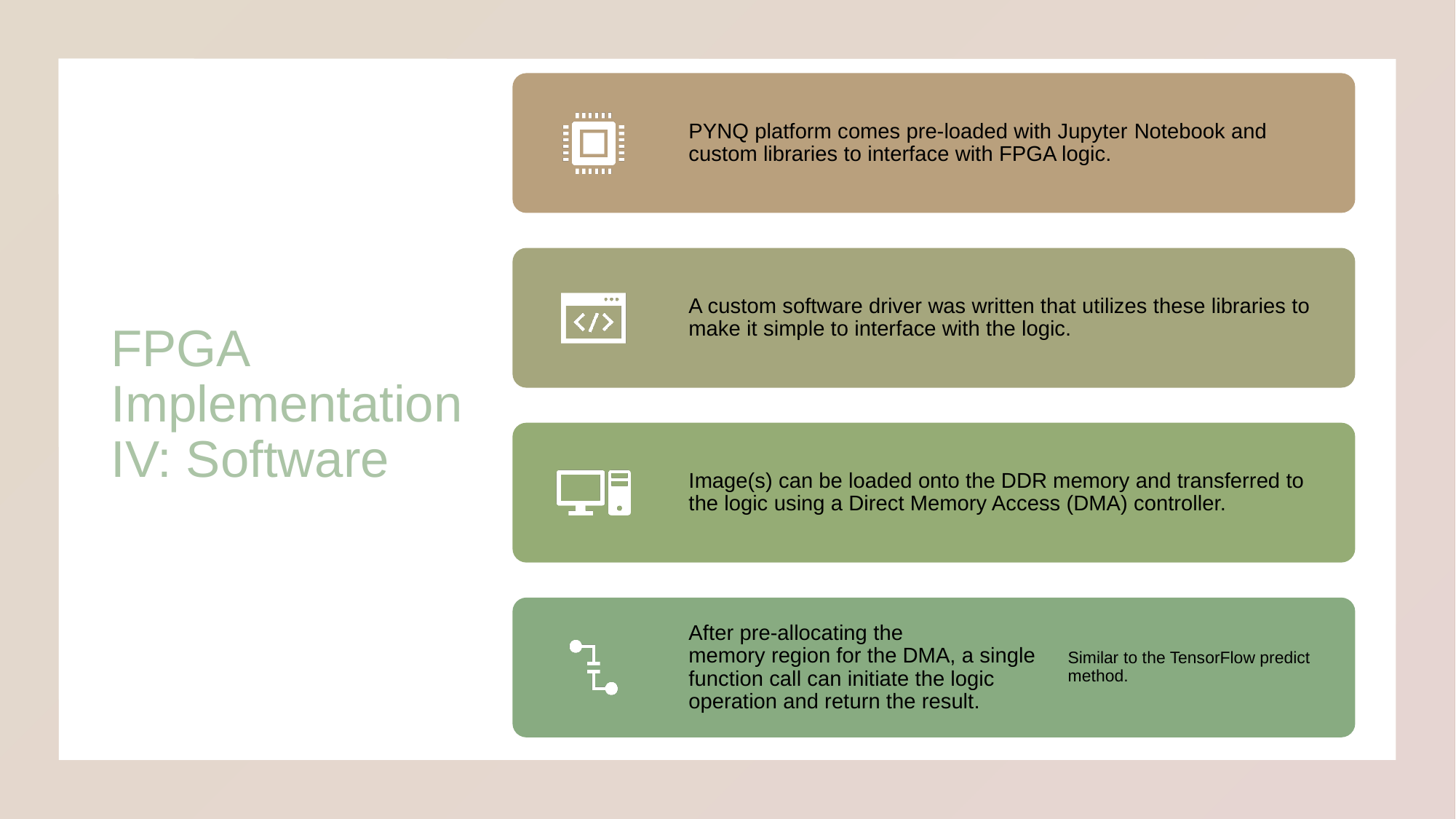

# FPGA Implementation IV: Software
PYNQ platform comes pre-loaded with Jupyter Notebook and custom libraries to interface with FPGA logic.
A custom software driver was written that utilizes these libraries to make it simple to interface with the logic.
Image(s) can be loaded onto the DDR memory and transferred to the logic using a Direct Memory Access (DMA) controller.
After pre-allocating the memory region for the DMA, a single function call can initiate the logic operation and return the result.
Similar to the TensorFlow predict method.